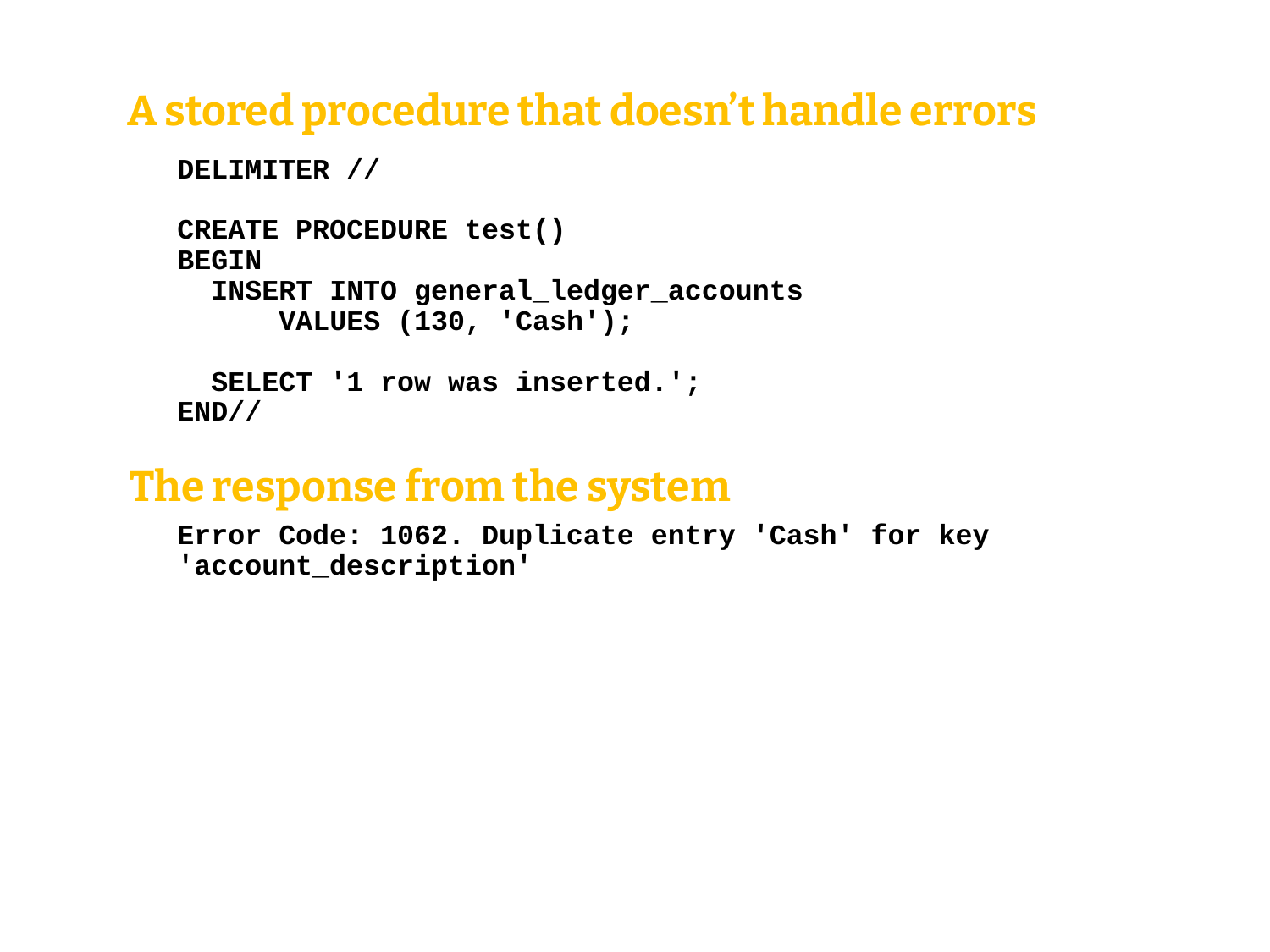

# A stored procedure that doesn’t handle errors
DELIMITER //

CREATE PROCEDURE test()
BEGIN
  INSERT INTO general_ledger_accounts
      VALUES (130, 'Cash');

  SELECT '1 row was inserted.';
END//
The response from the system
Error Code: 1062. Duplicate entry 'Cash' for key 'account_description'